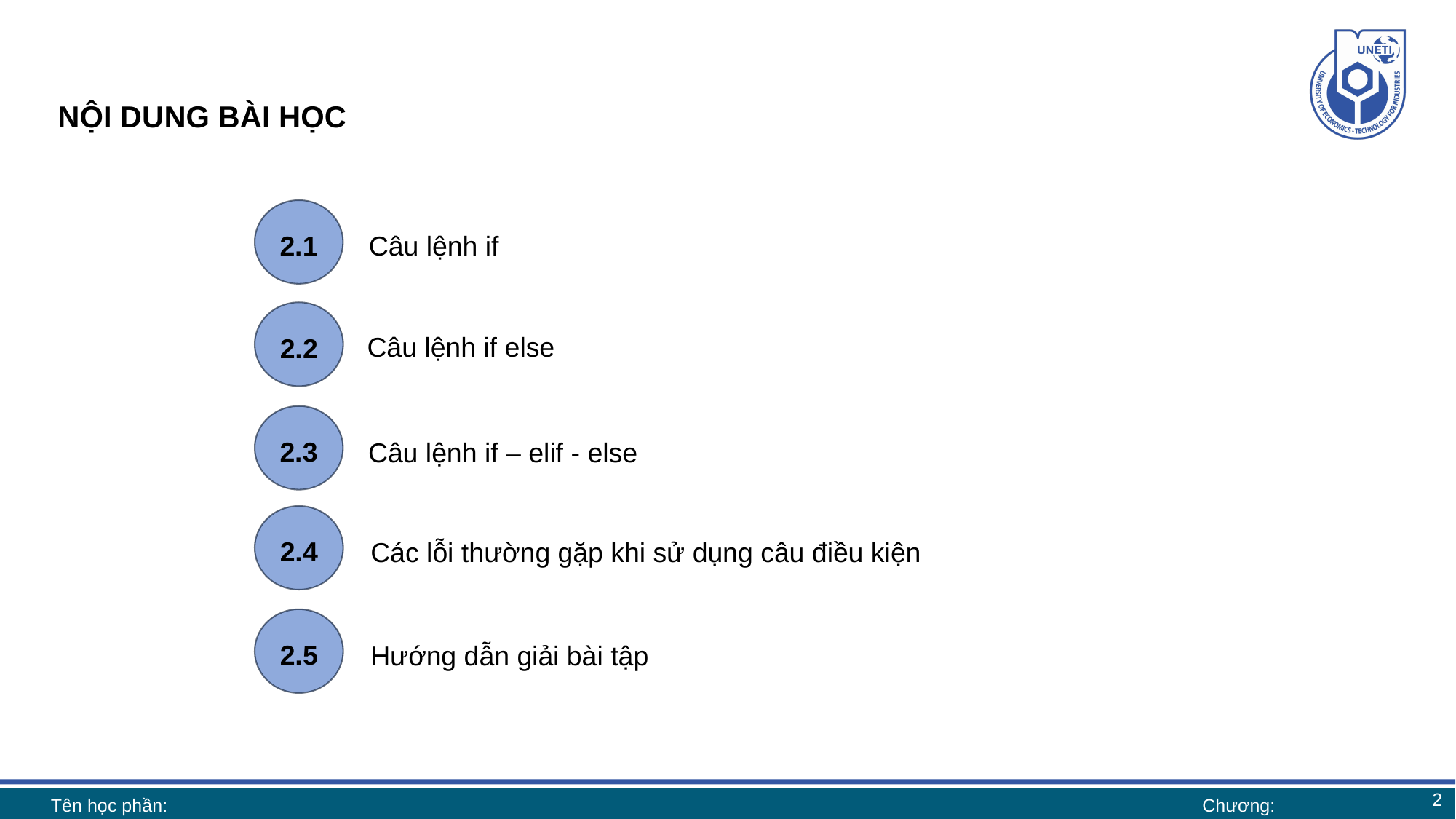

# NỘI DUNG BÀI HỌC
2.1
Câu lệnh if
2.2
Câu lệnh if else
2.3
Câu lệnh if – elif - else
2.4
Các lỗi thường gặp khi sử dụng câu điều kiện
2.5
Hướng dẫn giải bài tập
2
Tên học phần:
Chương: